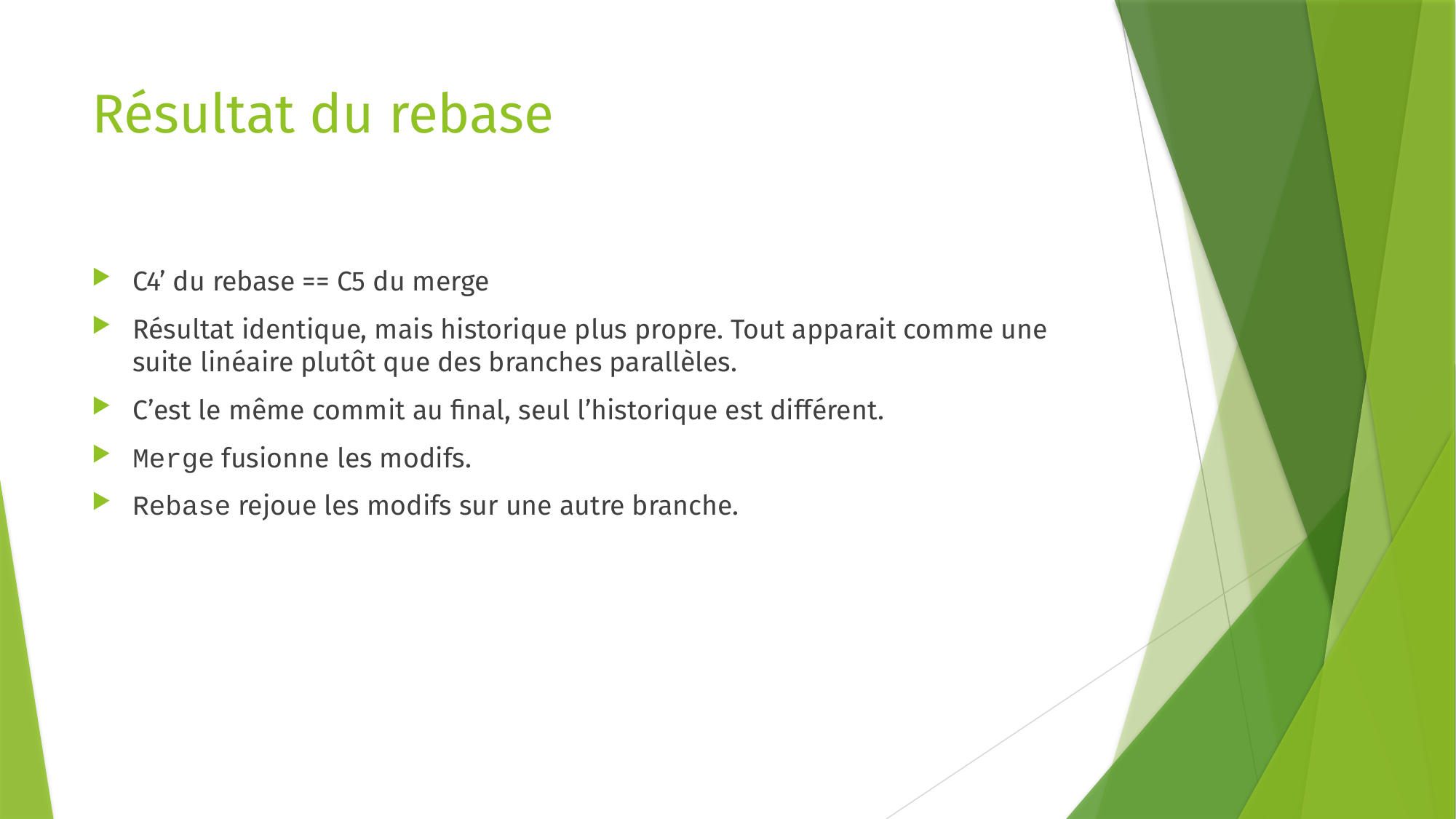

# Résultat du rebase
C4’ du rebase == C5 du merge
Résultat identique, mais historique plus propre. Tout apparait comme une suite linéaire plutôt que des branches parallèles.
C’est le même commit au final, seul l’historique est différent.
Merge fusionne les modifs.
Rebase rejoue les modifs sur une autre branche.